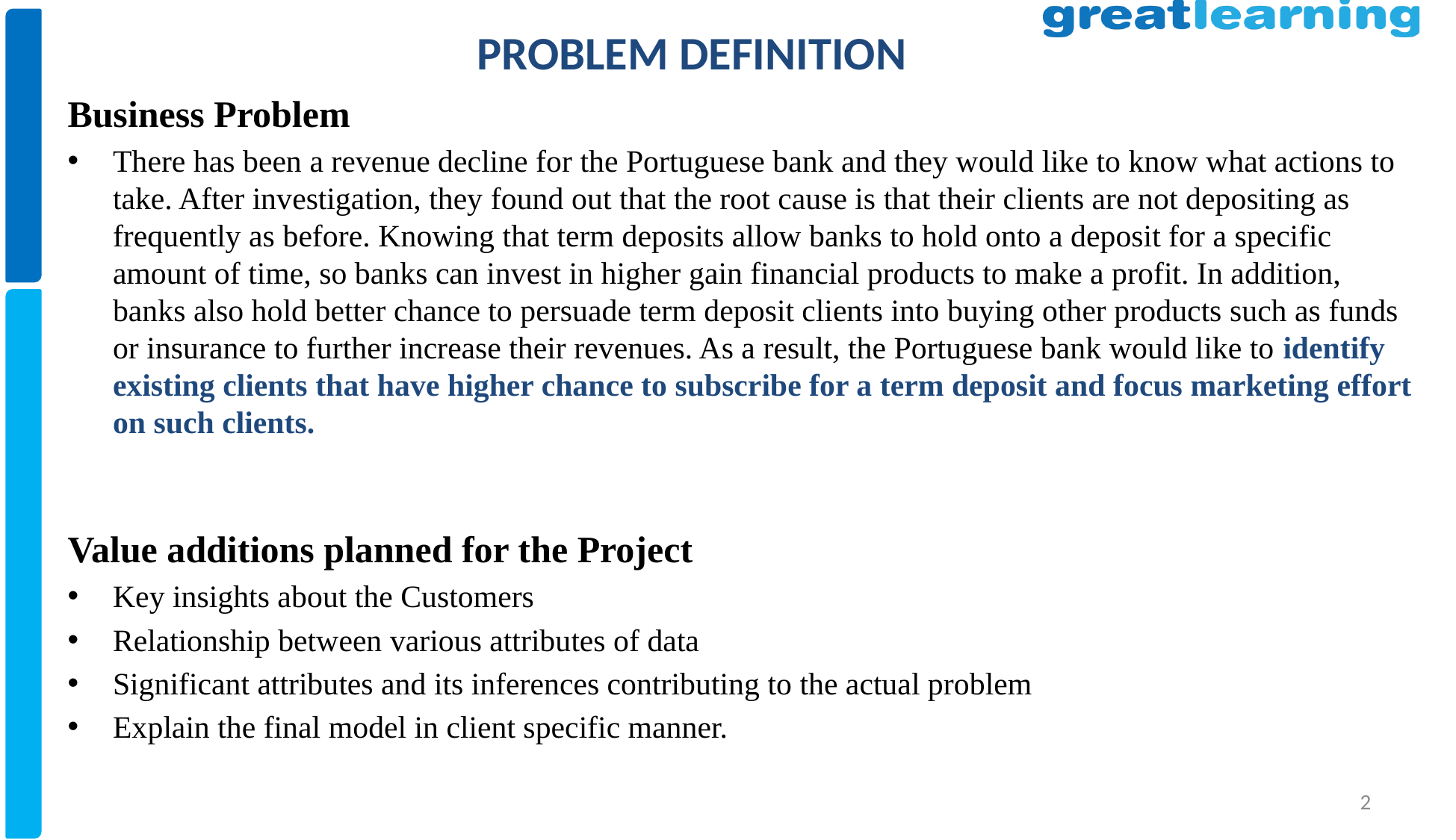

# PROBLEM DEFINITION
Business Problem
There has been a revenue decline for the Portuguese bank and they would like to know what actions to take. After investigation, they found out that the root cause is that their clients are not depositing as frequently as before. Knowing that term deposits allow banks to hold onto a deposit for a specific amount of time, so banks can invest in higher gain financial products to make a profit. In addition, banks also hold better chance to persuade term deposit clients into buying other products such as funds or insurance to further increase their revenues. As a result, the Portuguese bank would like to identify existing clients that have higher chance to subscribe for a term deposit and focus marketing effort on such clients.

Value additions planned for the Project
Key insights about the Customers
Relationship between various attributes of data
Significant attributes and its inferences contributing to the actual problem
Explain the final model in client specific manner.

2